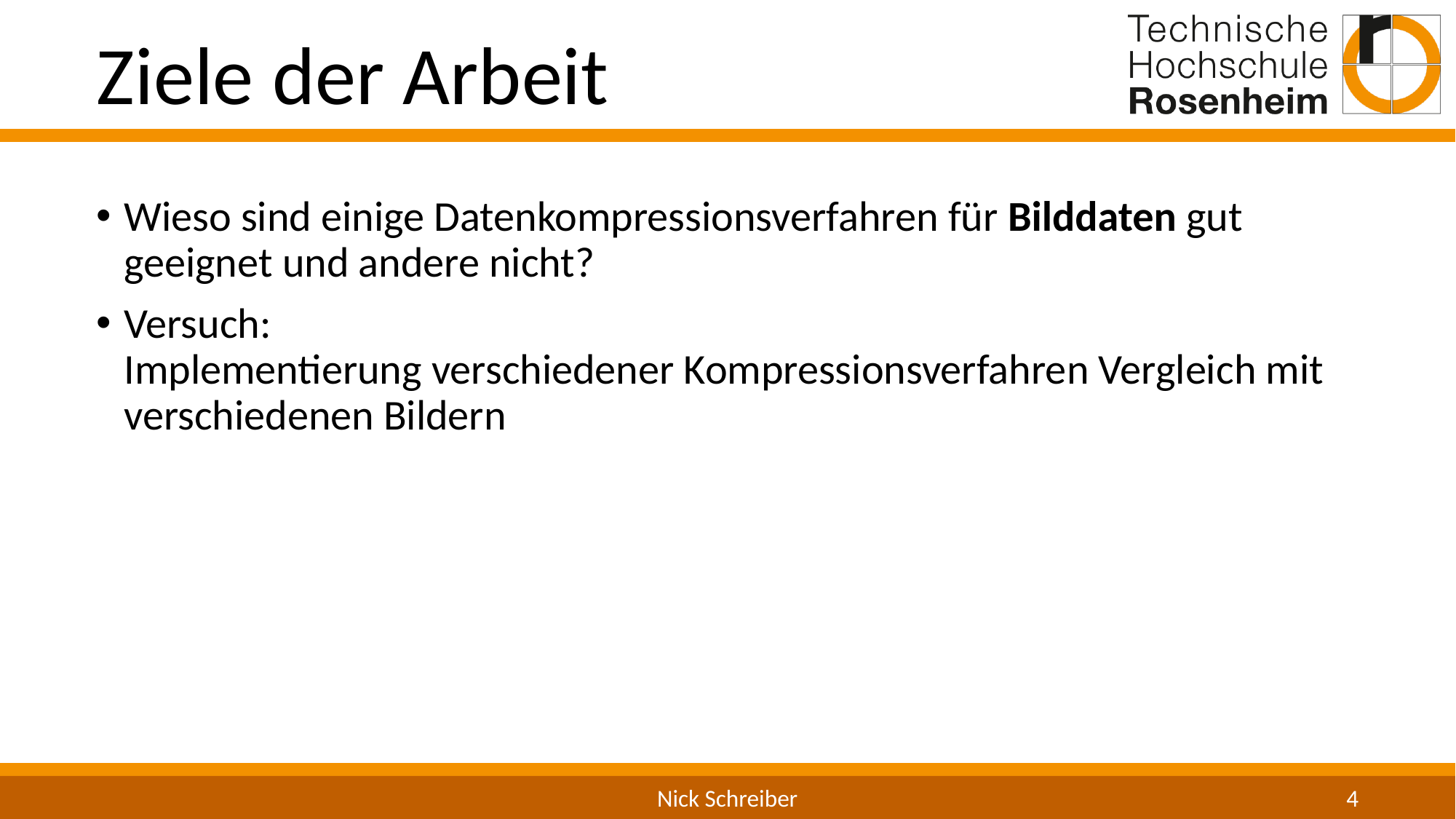

Ziele der Arbeit
Wieso sind einige Datenkompressionsverfahren für Bilddaten gut geeignet und andere nicht?
Versuch:
Implementierung verschiedener Kompressionsverfahren Vergleich mit verschiedenen Bildern
Nick Schreiber
4